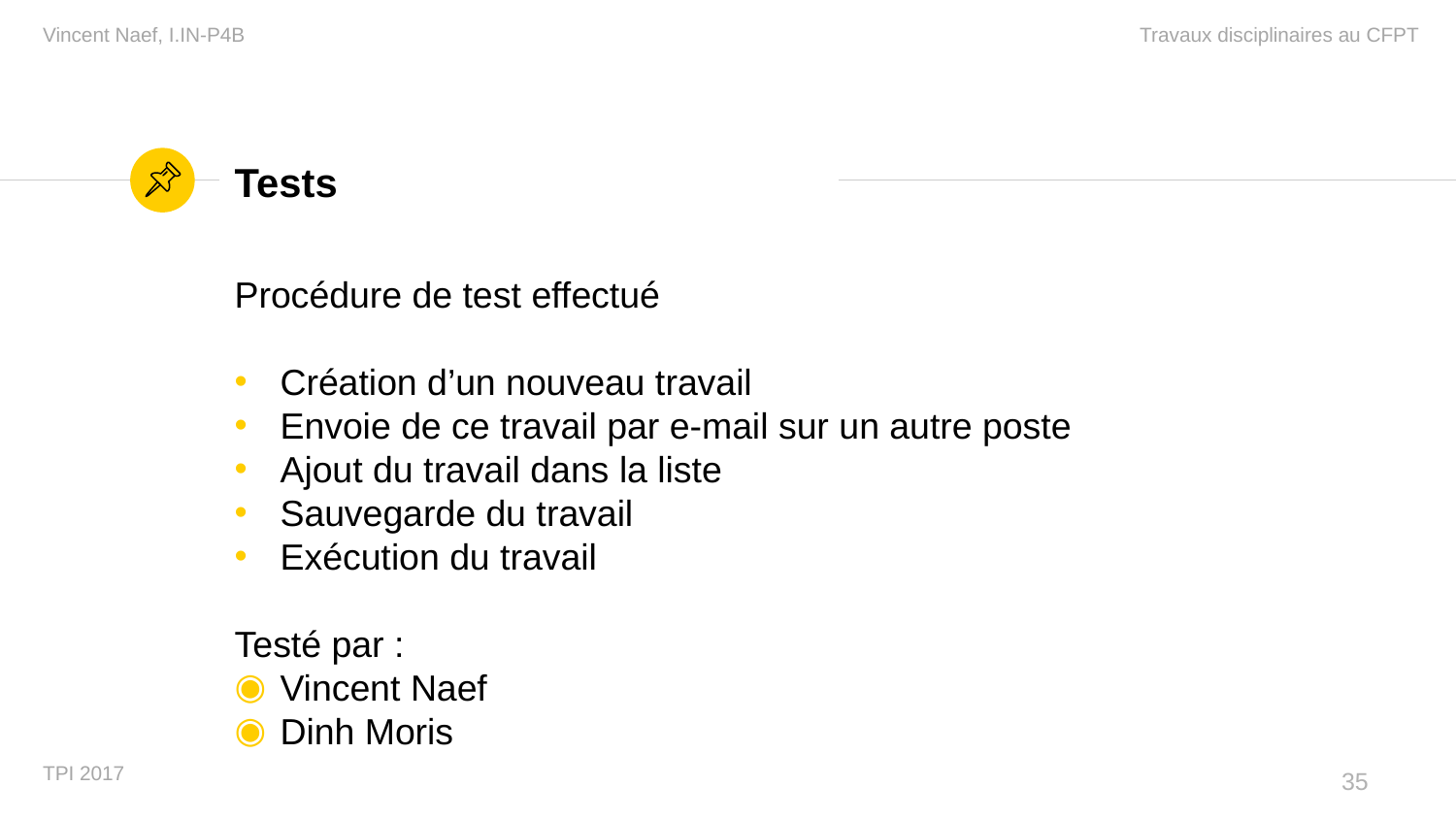

# Tests

Procédure de test effectué

Création d’un nouveau travail
Envoie de ce travail par e-mail sur un autre poste
Ajout du travail dans la liste
Sauvegarde du travail
Exécution du travail

Testé par :
Vincent Naef
Dinh Moris
35